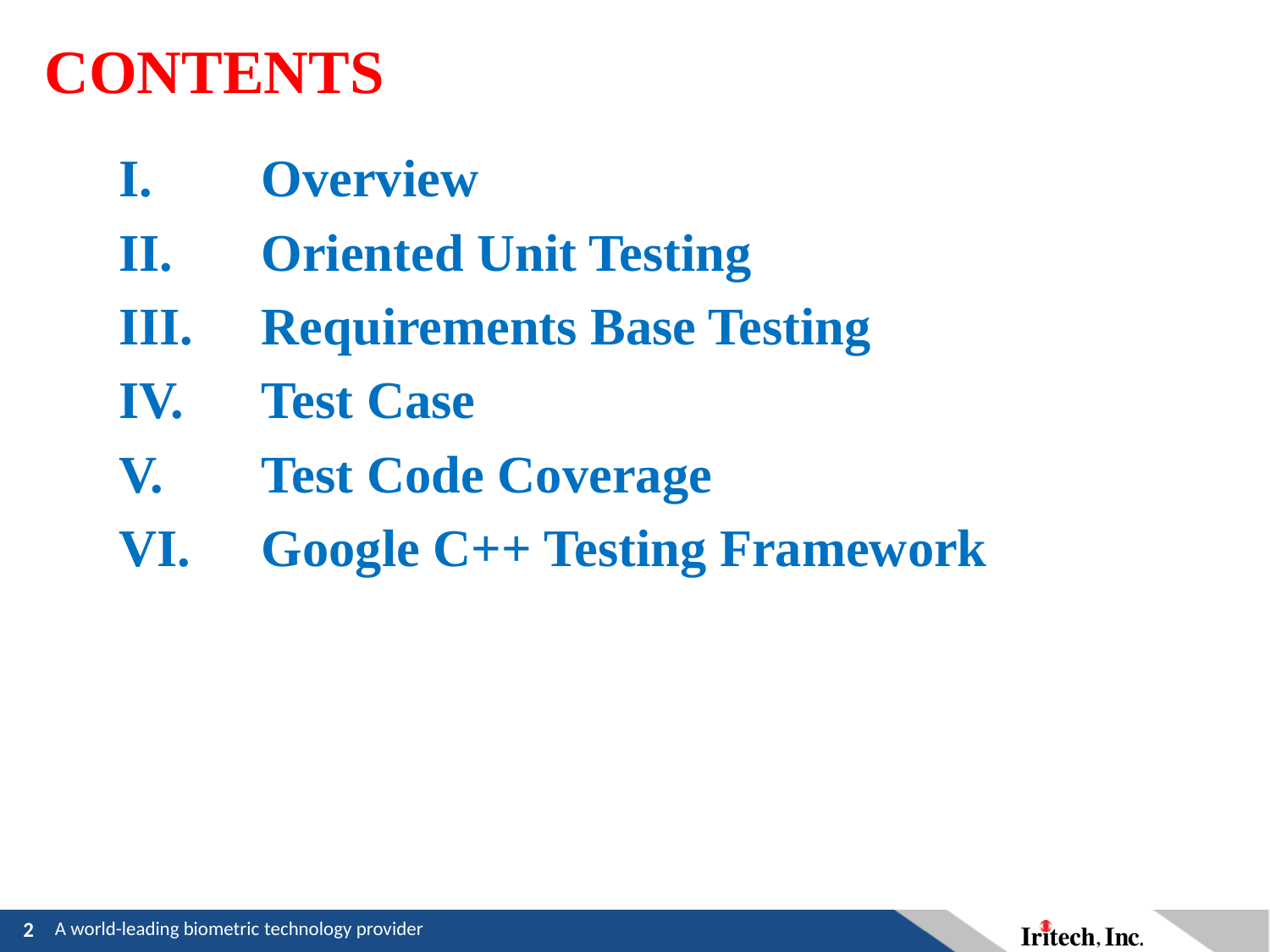

# CONTENTS
Overview
Oriented Unit Testing
Requirements Base Testing
Test Case
Test Code Coverage
Google C++ Testing Framework
2